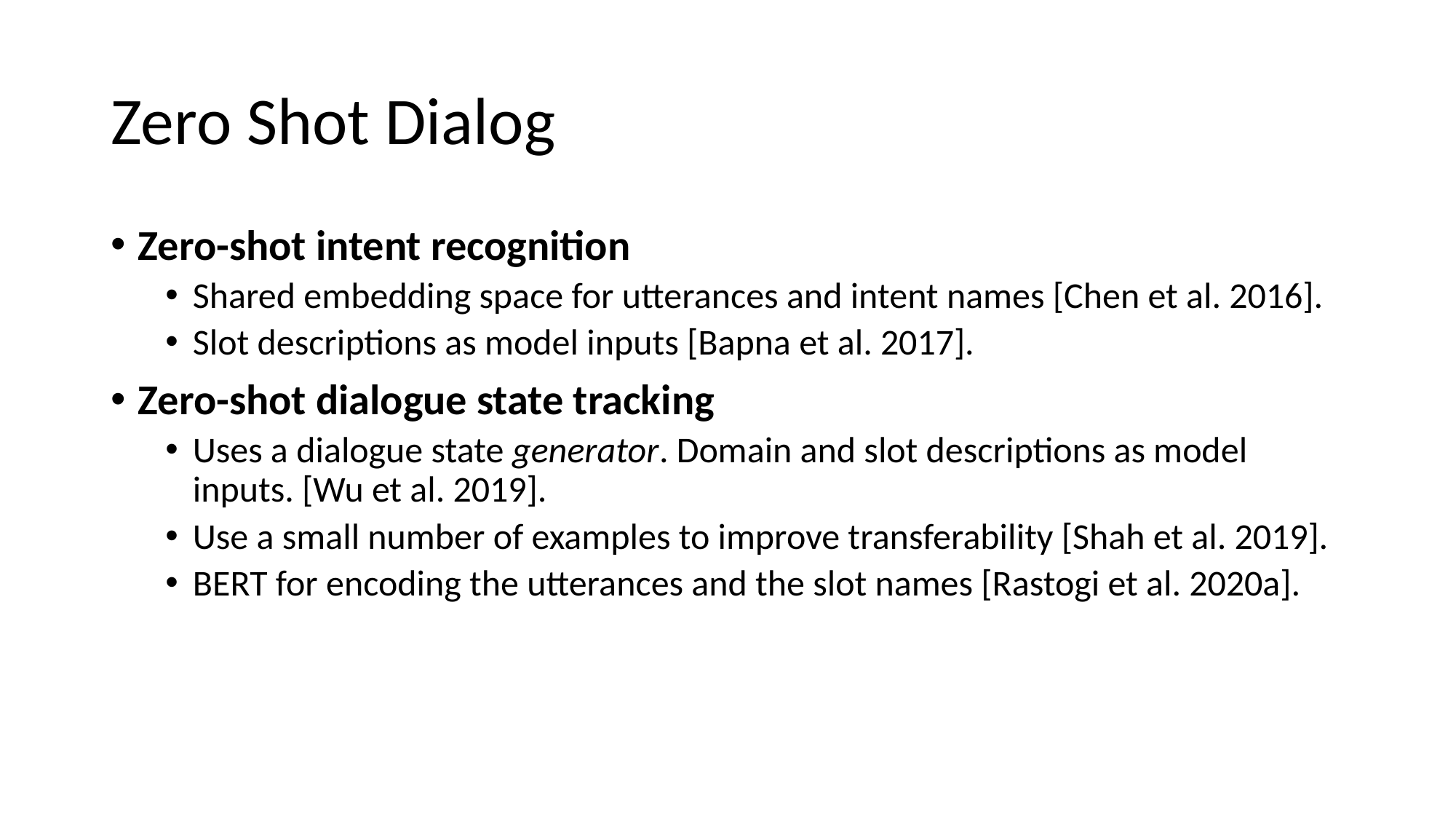

# Zero Shot Dialog
Zero-shot intent recognition
Shared embedding space for utterances and intent names [Chen et al. 2016].
Slot descriptions as model inputs [Bapna et al. 2017].
Zero-shot dialogue state tracking
Uses a dialogue state generator. Domain and slot descriptions as model inputs. [Wu et al. 2019].
Use a small number of examples to improve transferability [Shah et al. 2019].
BERT for encoding the utterances and the slot names [Rastogi et al. 2020a].